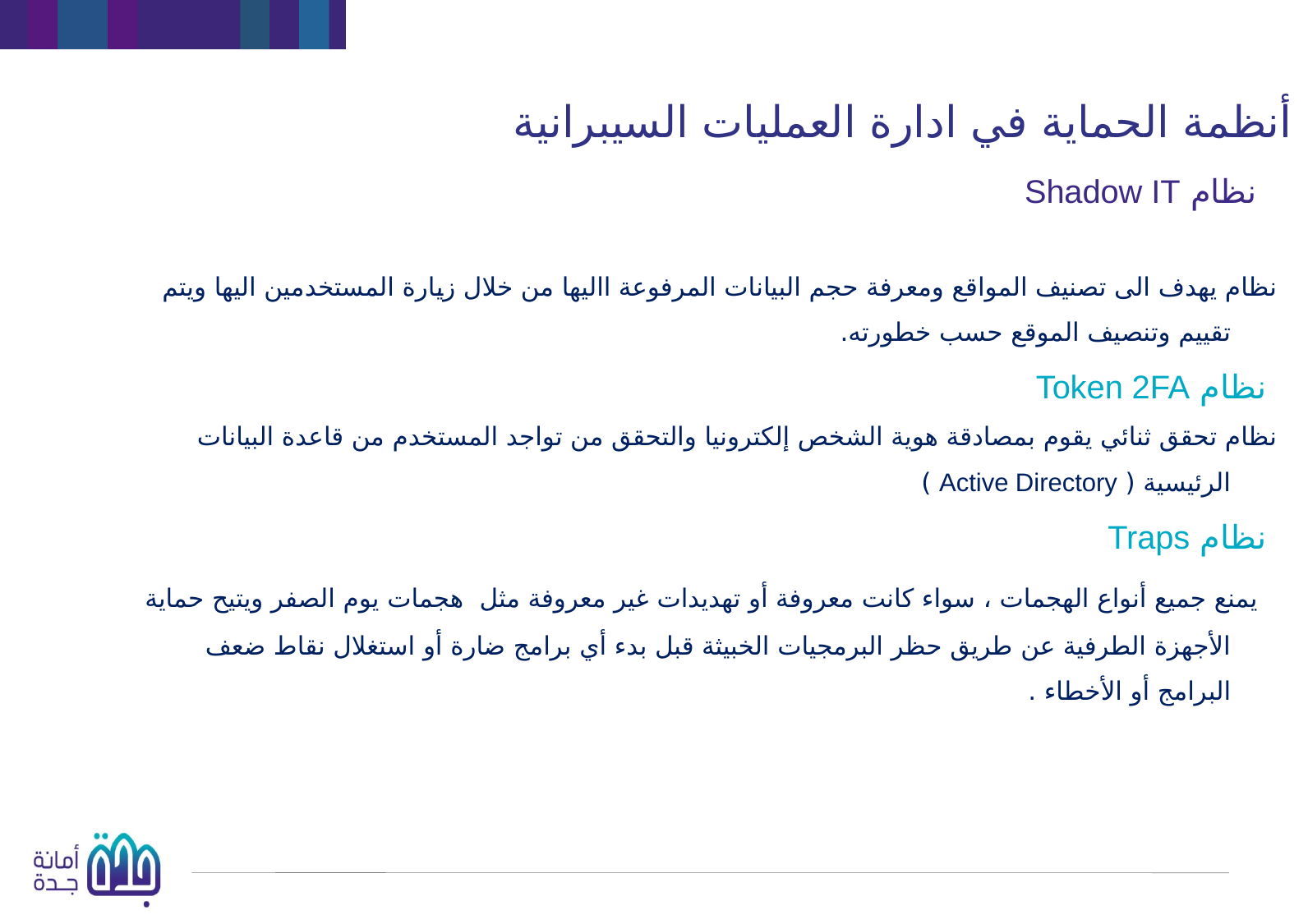

أنظمة الحماية في ادارة العمليات السيبرانية
نظام Shadow IT

نظام يهدف الى تصنيف المواقع ومعرفة حجم البيانات المرفوعة االيها من خلال زيارة المستخدمين اليها ويتم تقييم وتنصيف الموقع حسب خطورته.
نظام Token 2FA
نظام تحقق ثنائي يقوم بمصادقة هوية الشخص إلكترونيا والتحقق من تواجد المستخدم من قاعدة البيانات الرئيسية ( Active Directory )
نظام Traps
  يمنع جميع أنواع الهجمات ، سواء كانت معروفة أو تهديدات غير معروفة مثل  هجمات يوم الصفر ويتيح حماية الأجهزة الطرفية عن طريق حظر البرمجيات الخبيثة قبل بدء أي برامج ضارة أو استغلال نقاط ضعف البرامج أو الأخطاء .